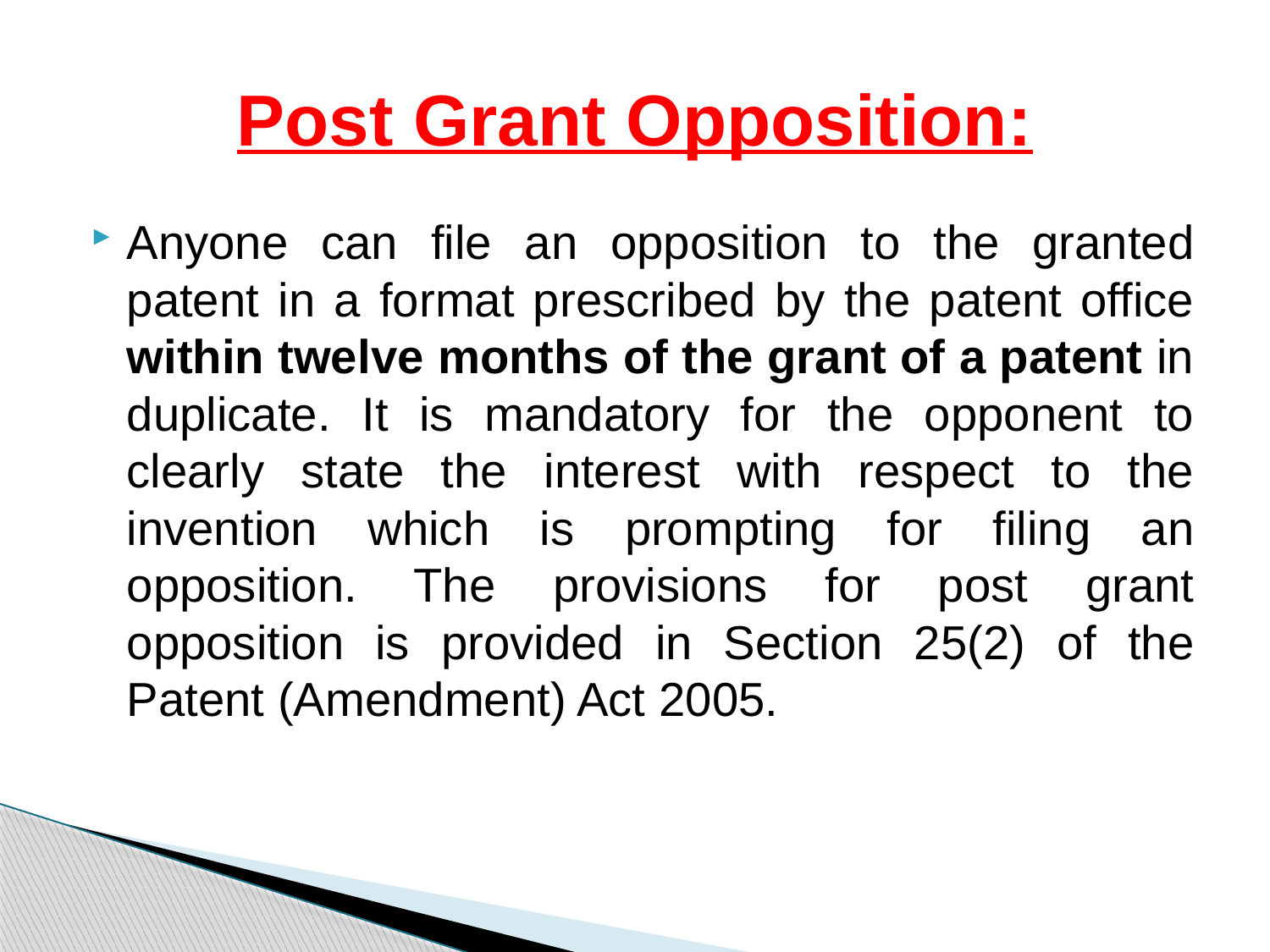

# Post Grant Opposition:
Anyone can file an opposition to the granted patent in a format prescribed by the patent office within twelve months of the grant of a patent in duplicate. It is mandatory for the opponent to clearly state the interest with respect to the invention which is prompting for filing an opposition. The provisions for post grant opposition is provided in Section 25(2) of the Patent (Amendment) Act 2005.